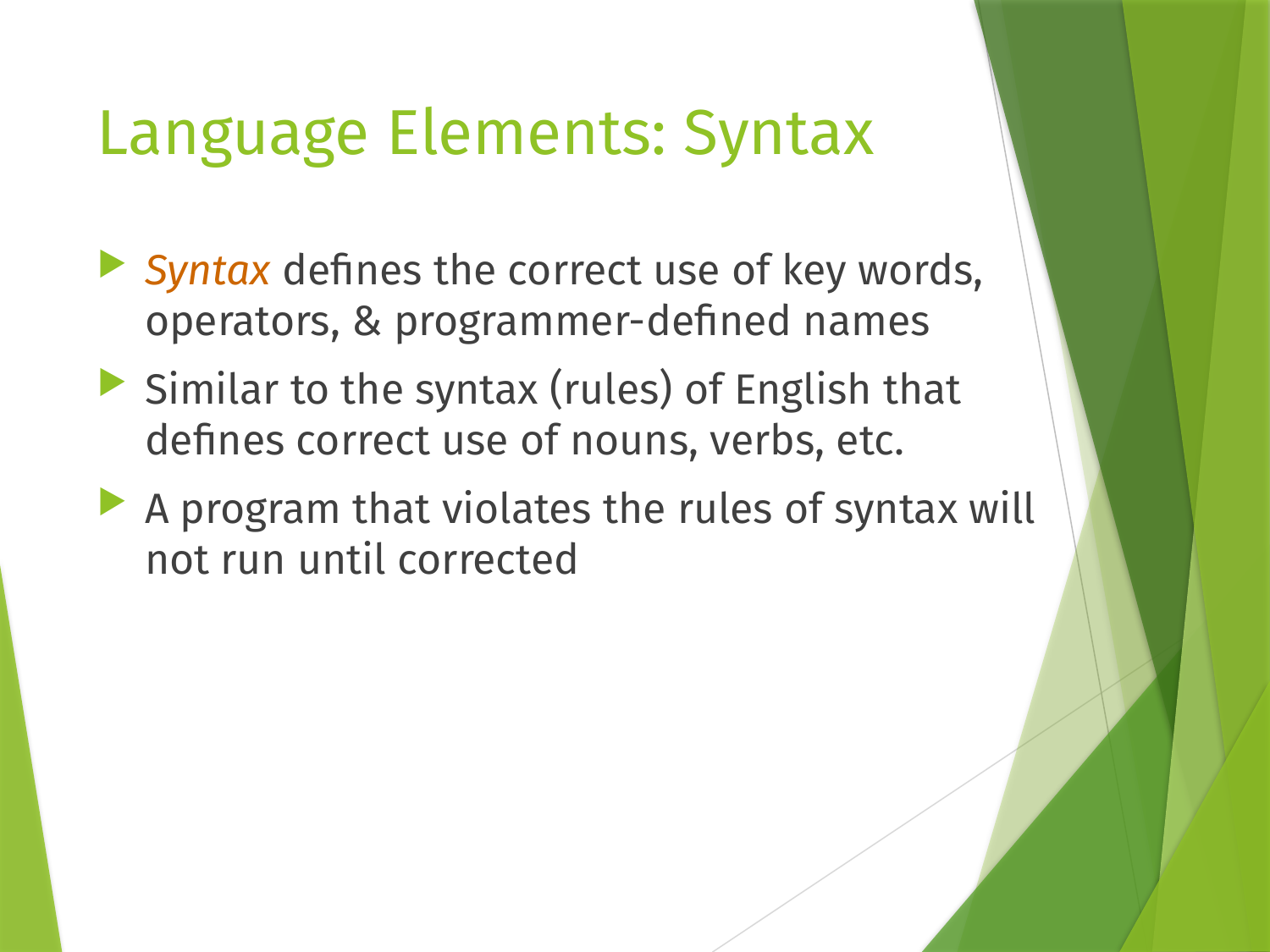

# Language Elements: Syntax
Syntax defines the correct use of key words, operators, & programmer-defined names
Similar to the syntax (rules) of English that defines correct use of nouns, verbs, etc.
A program that violates the rules of syntax will not run until corrected